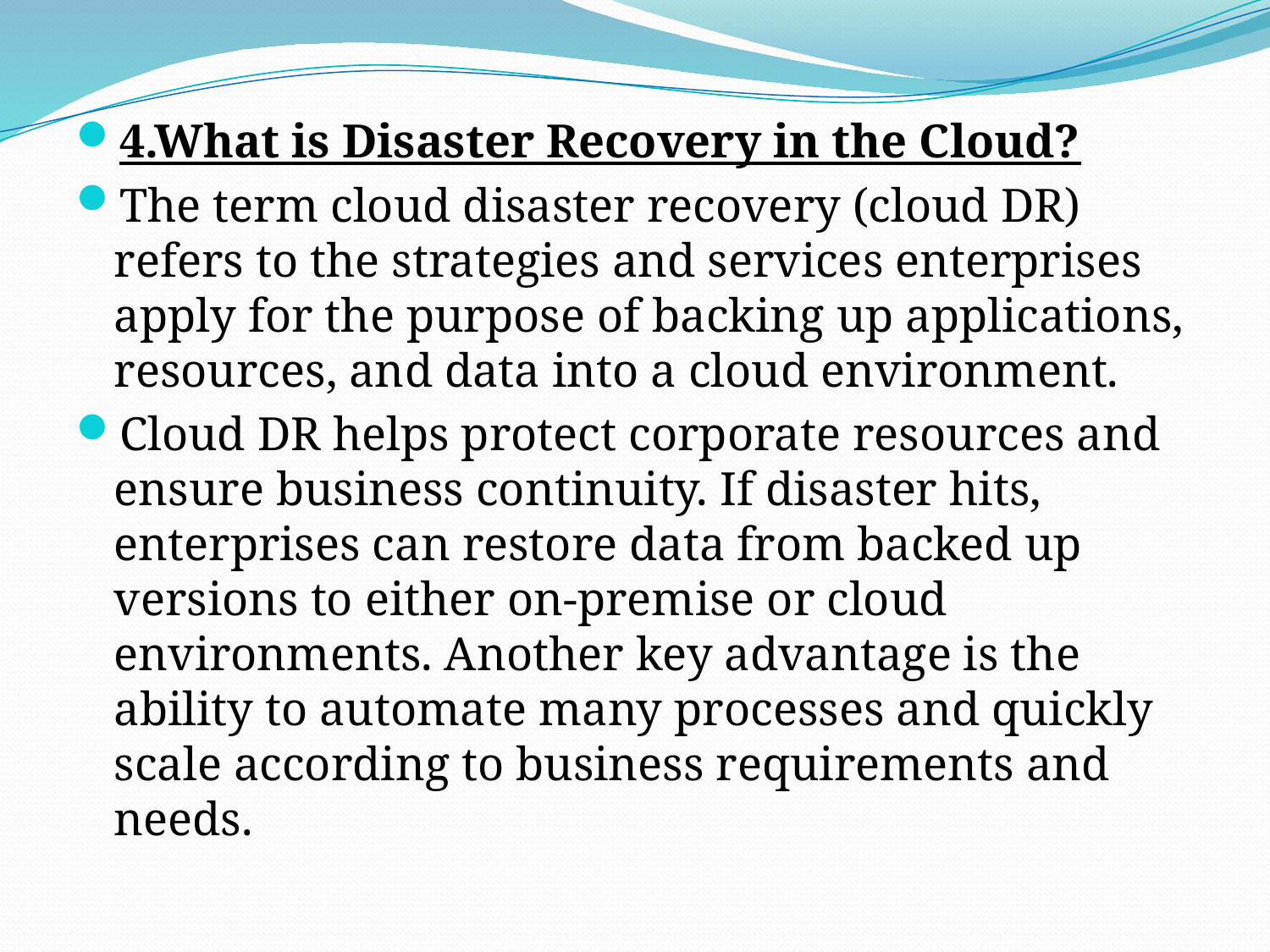

4.What is Disaster Recovery in the Cloud?
The term cloud disaster recovery (cloud DR) refers to the strategies and services enterprises apply for the purpose of backing up applications, resources, and data into a cloud environment.
Cloud DR helps protect corporate resources and ensure business continuity. If disaster hits, enterprises can restore data from backed up versions to either on-premise or cloud environments. Another key advantage is the ability to automate many processes and quickly scale according to business requirements and needs.